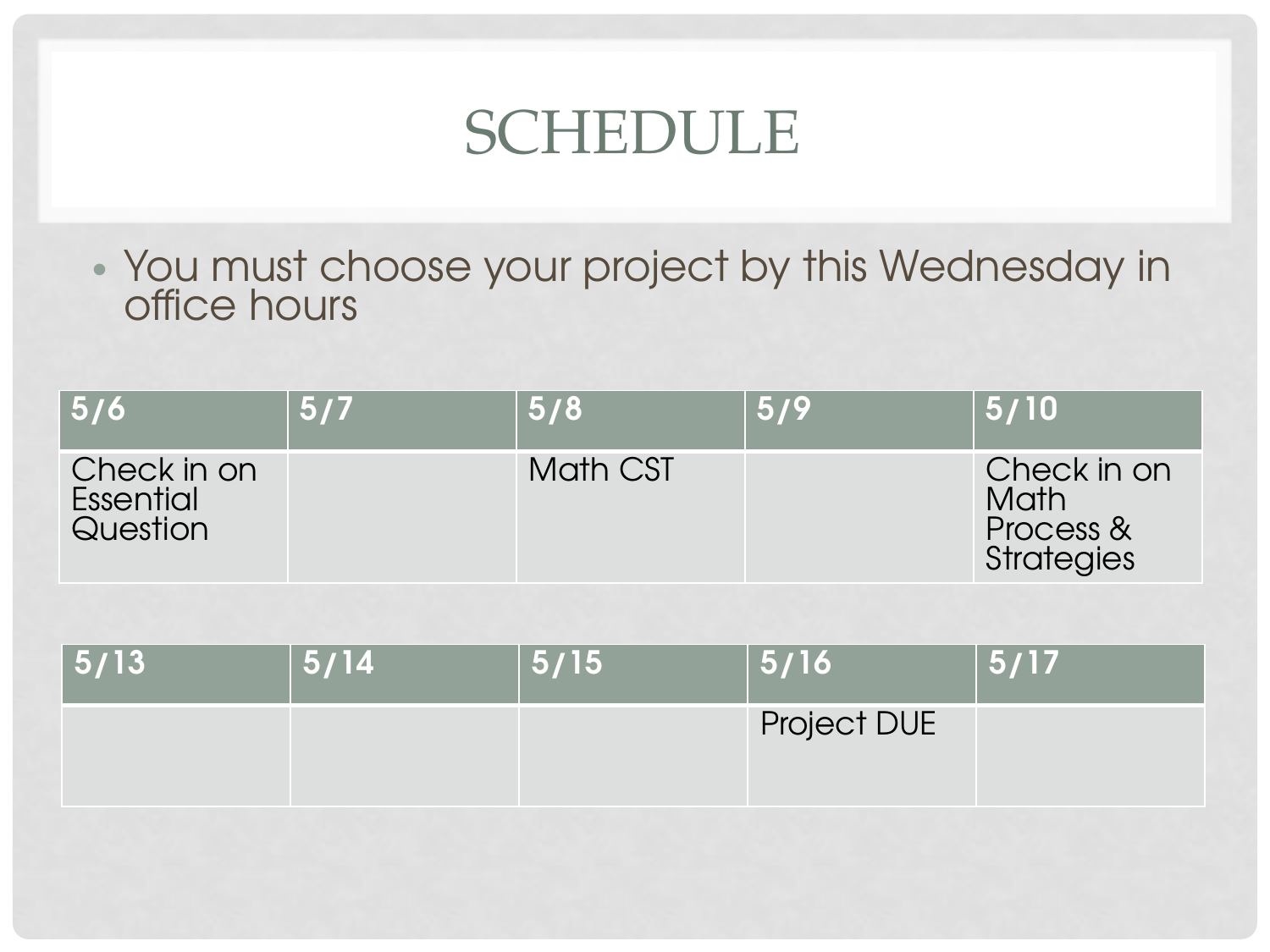

# Schedule
You must choose your project by this Wednesday in office hours
| 5/6 | 5/7 | 5/8 | 5/9 | 5/10 |
| --- | --- | --- | --- | --- |
| Check in on Essential Question |  | Math CST |  | Check in on Math Process & Strategies |
| 5/13 | 5/14 | 5/15 | 5/16 | 5/17 |
| --- | --- | --- | --- | --- |
|  |  |  | Project DUE |  |